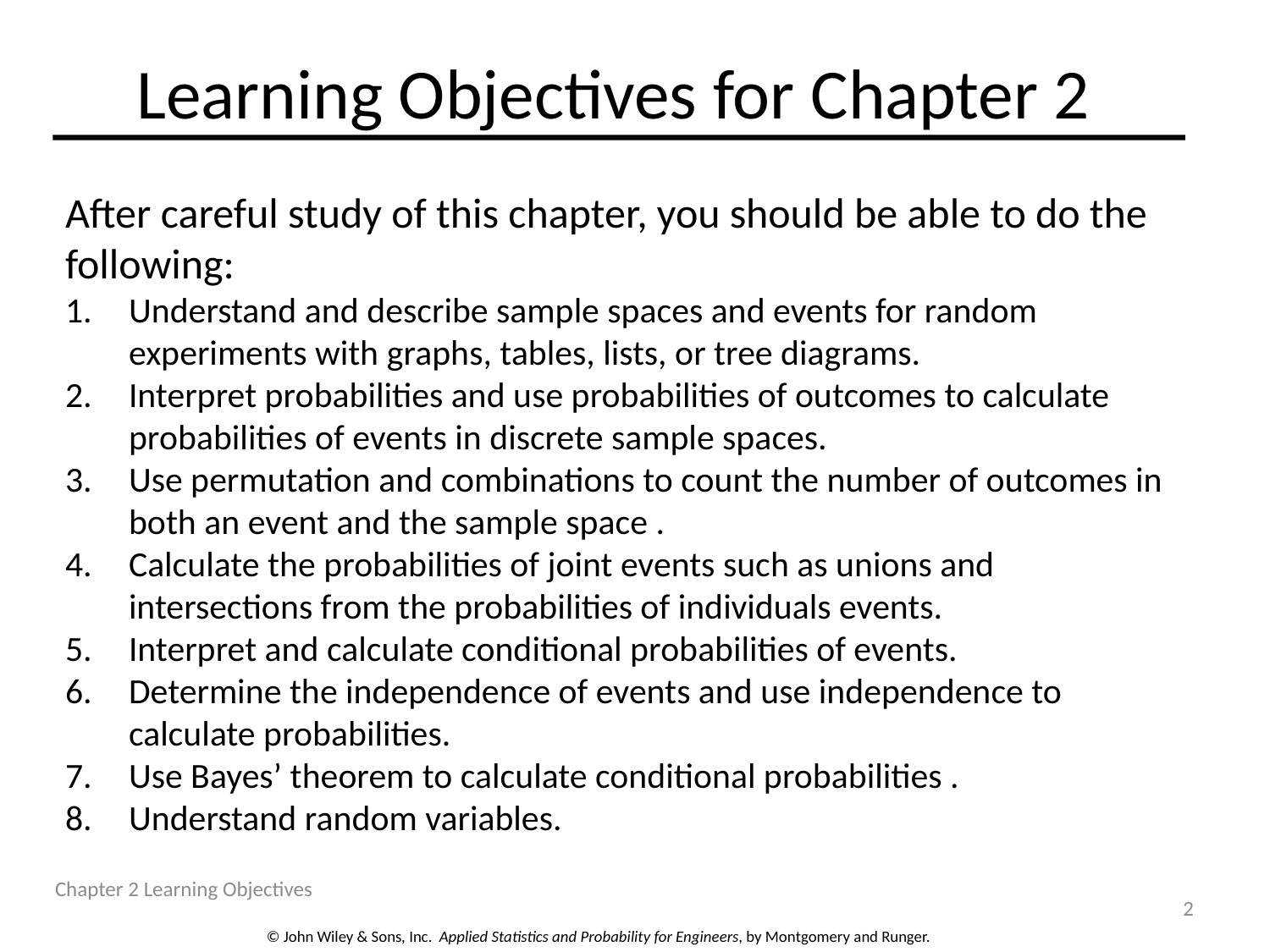

Learning Objectives for Chapter 2

After careful study of this chapter, you should be able to do the following:
Understand and describe sample spaces and events for random experiments with graphs, tables, lists, or tree diagrams.
Interpret probabilities and use probabilities of outcomes to calculate probabilities of events in discrete sample spaces.
Use permutation and combinations to count the number of outcomes in both an event and the sample space .
Calculate the probabilities of joint events such as unions and intersections from the probabilities of individuals events.
Interpret and calculate conditional probabilities of events.
Determine the independence of events and use independence to calculate probabilities.
Use Bayes’ theorem to calculate conditional probabilities .
Understand random variables.
Chapter 2 Learning Objectives
2
© John Wiley & Sons, Inc.  Applied Statistics and Probability for Engineers, by Montgomery and Runger.